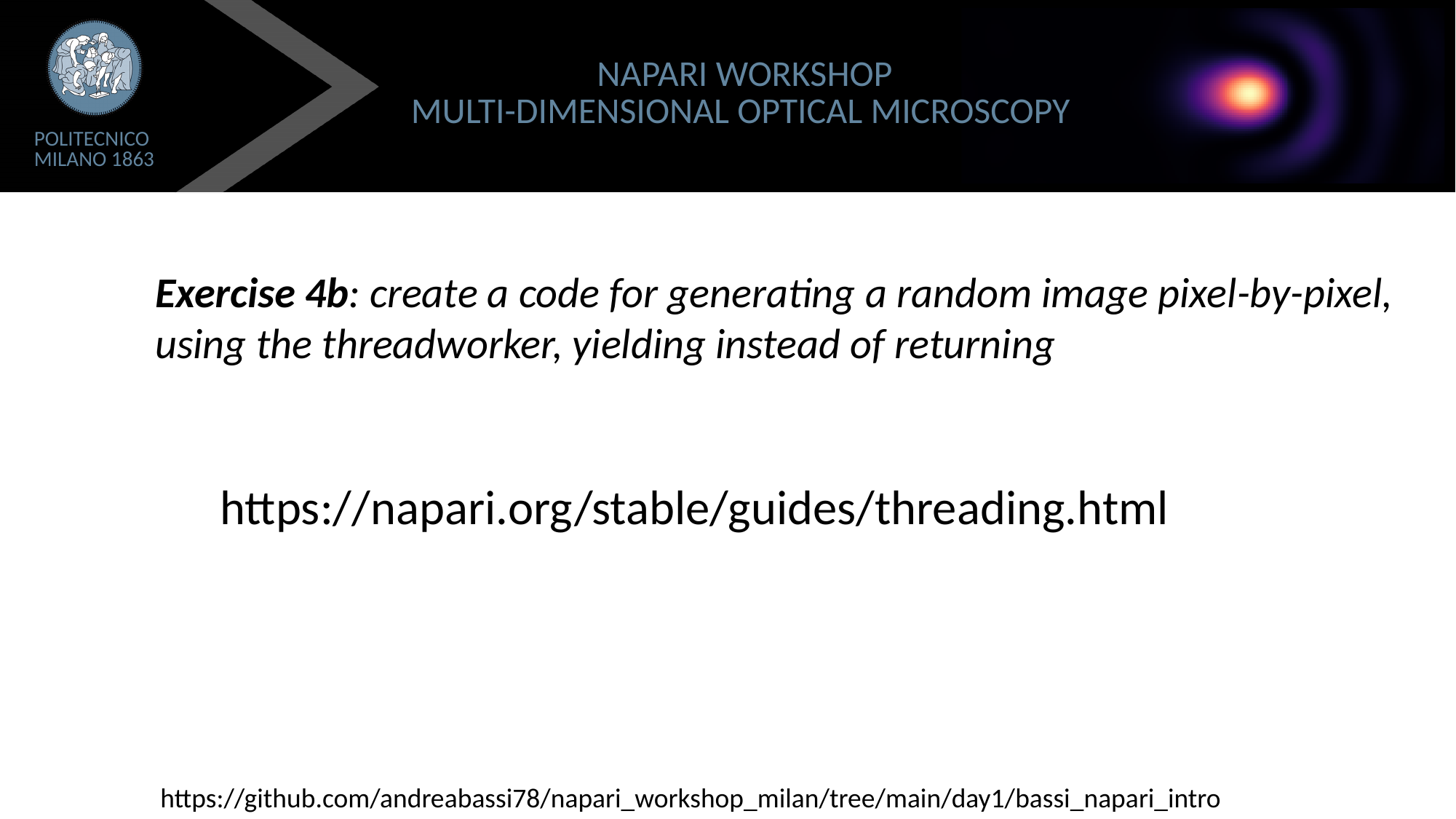

Exercise 4b: create a code for generating a random image pixel-by-pixel,
using the threadworker, yielding instead of returning
https://napari.org/stable/guides/threading.html
https://github.com/andreabassi78/napari_workshop_milan/tree/main/day1/bassi_napari_intro